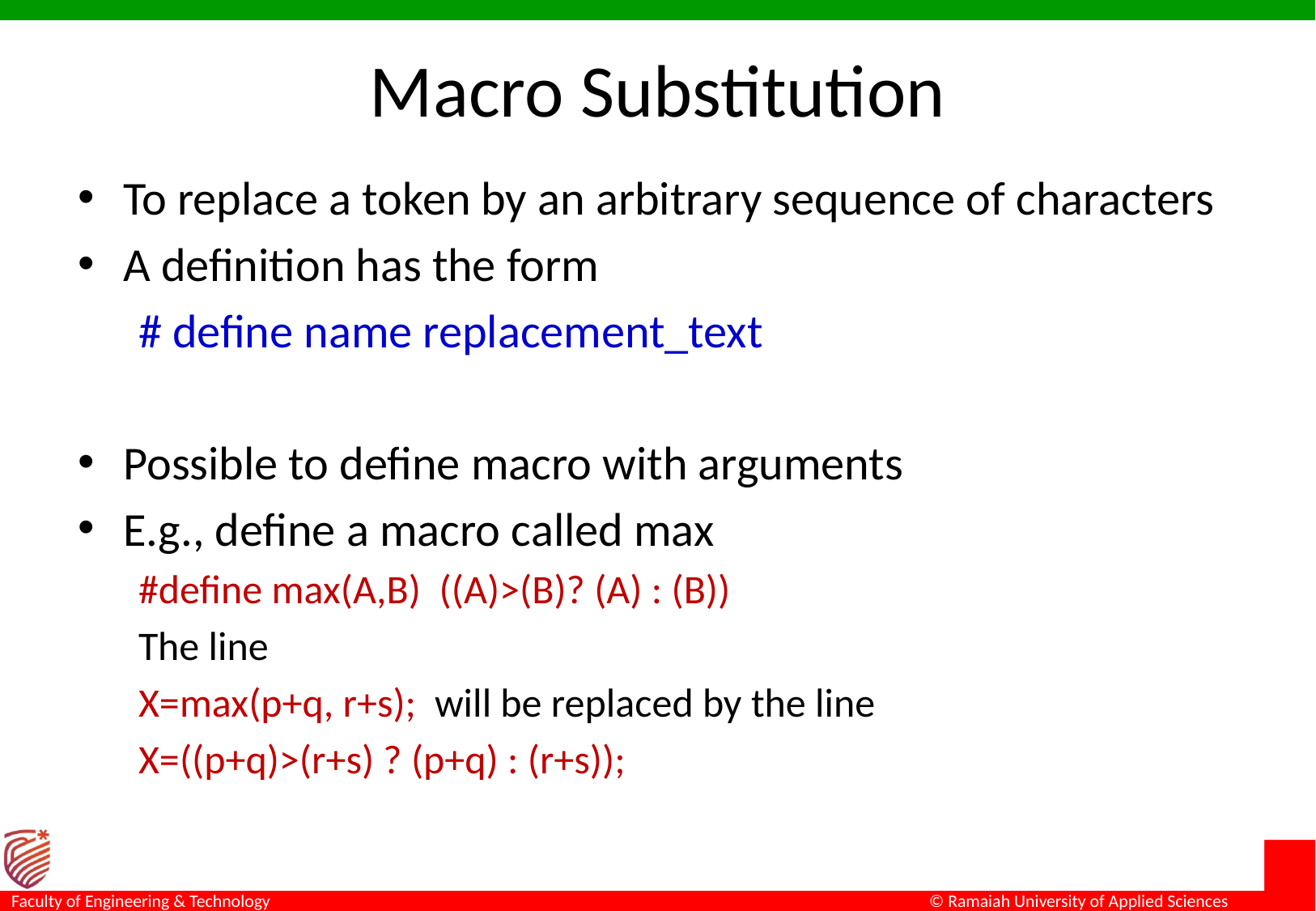

# Macro Substitution
To replace a token by an arbitrary sequence of characters
A definition has the form
# define name replacement_text

Possible to define macro with arguments
E.g., define a macro called max
#define max(A,B)  ((A)>(B)? (A) : (B))
The line
X=max(p+q, r+s);  will be replaced by the line
X=((p+q)>(r+s) ? (p+q) : (r+s));